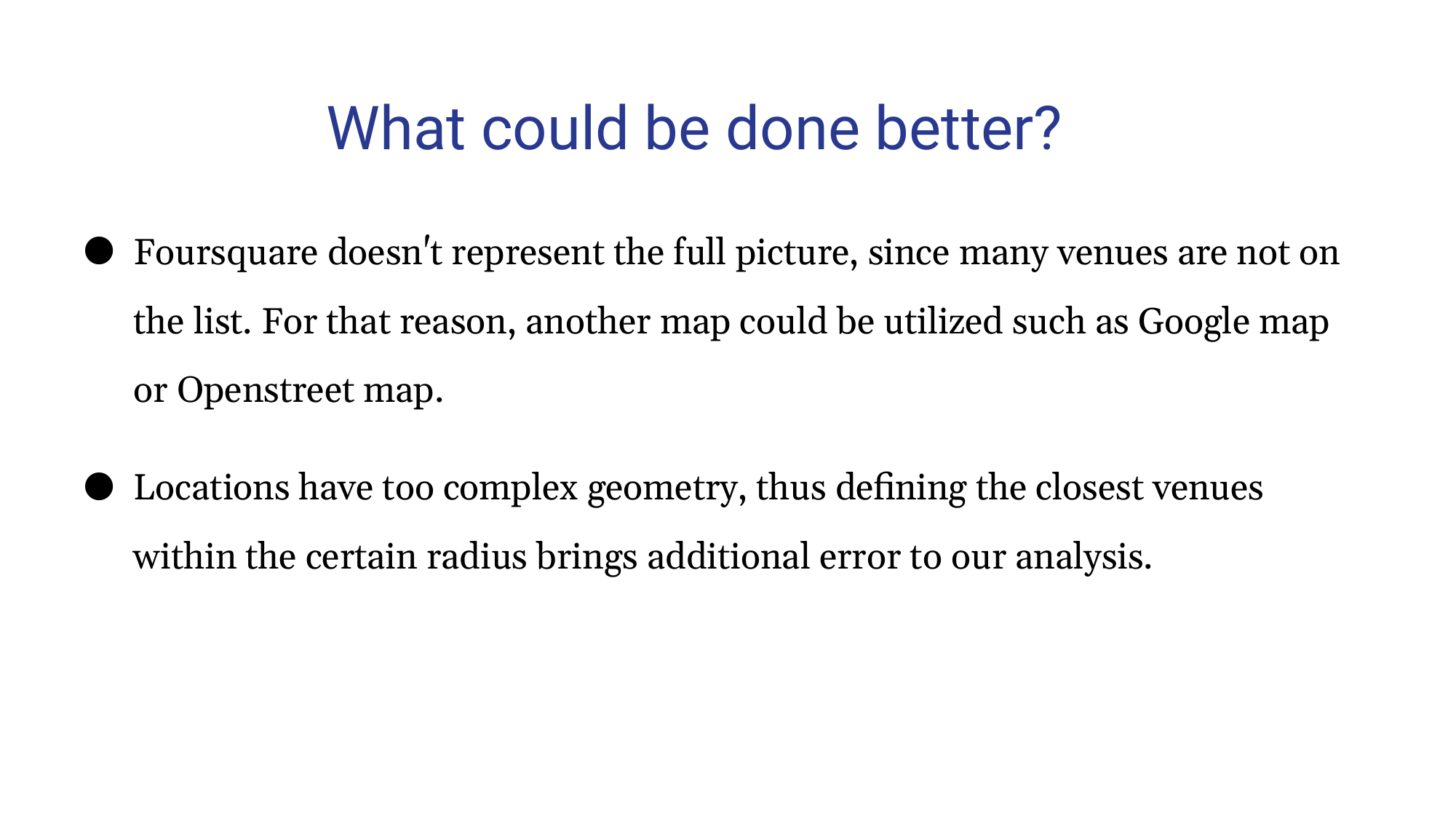

What could be done better?
Foursquare doesn't represent the full picture, since many venues are not on the list. For that reason, another map could be utilized such as Google map or Openstreet map.
Locations have too complex geometry, thus defining the closest venues within the certain radius brings additional error to our analysis.